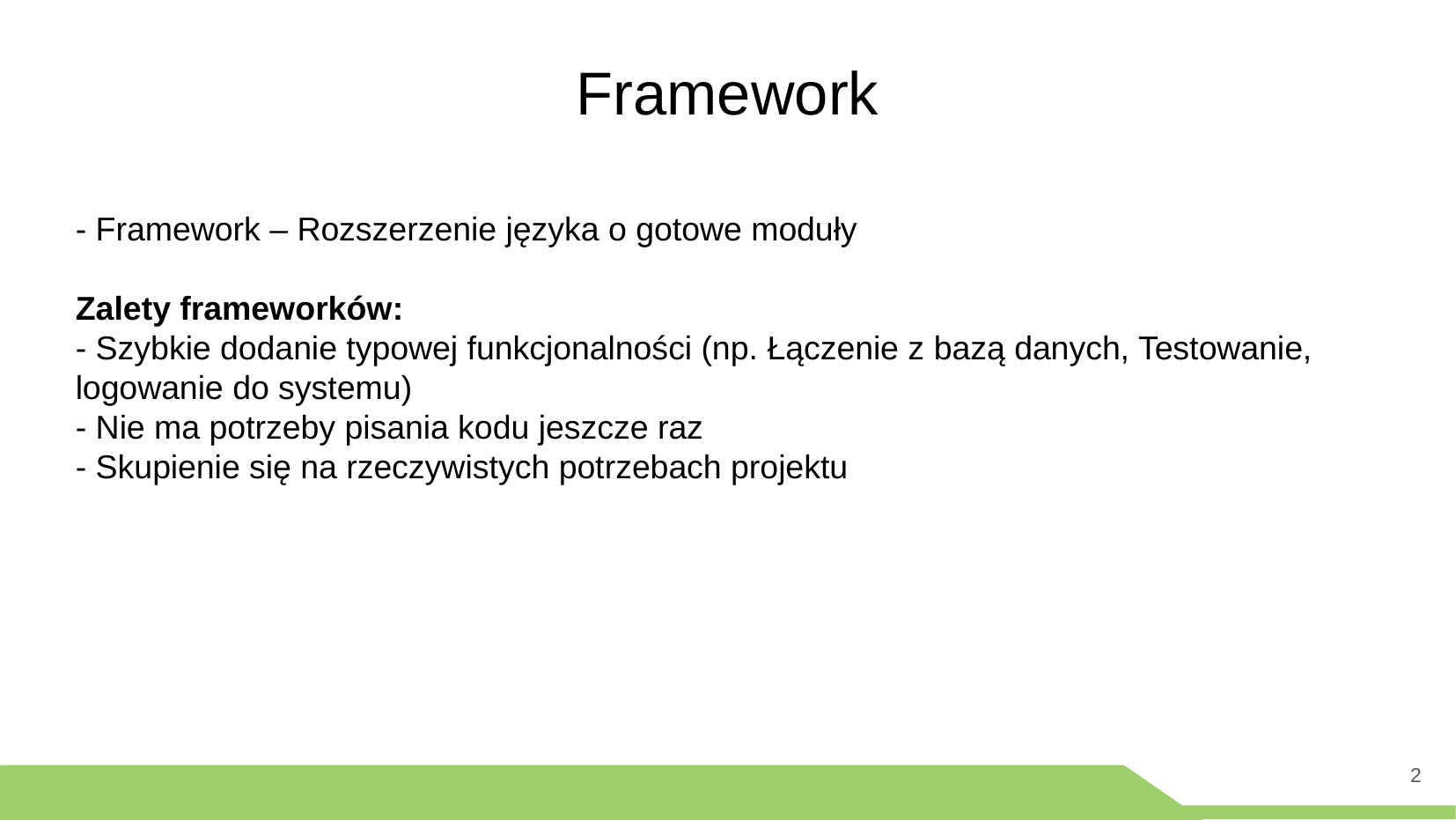

Framework
- Framework – Rozszerzenie języka o gotowe moduły

Zalety frameworków:
- Szybkie dodanie typowej funkcjonalności (np. Łączenie z bazą danych, Testowanie, logowanie do systemu)
- Nie ma potrzeby pisania kodu jeszcze raz
- Skupienie się na rzeczywistych potrzebach projektu
2